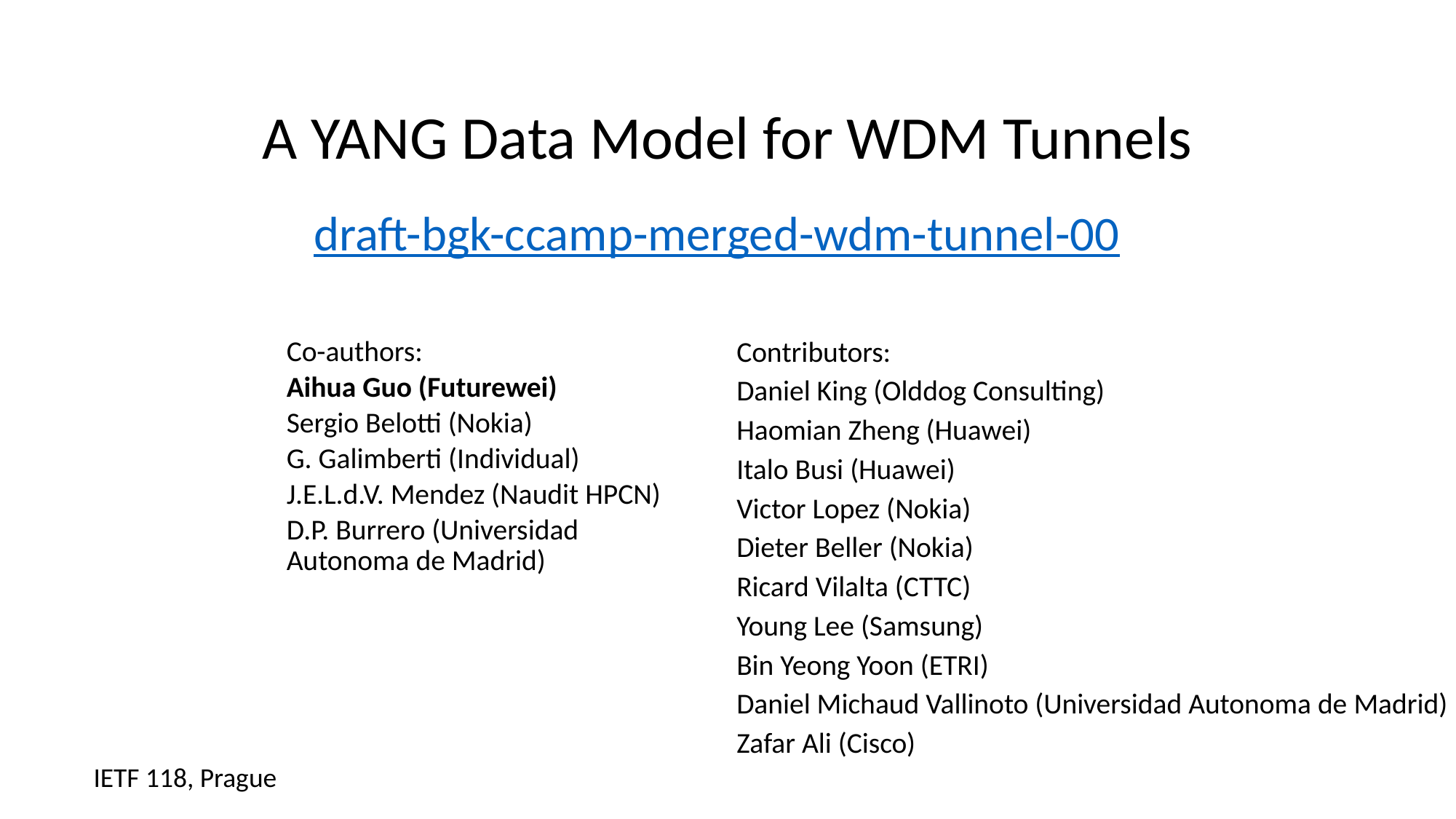

# A YANG Data Model for WDM Tunnels
draft-bgk-ccamp-merged-wdm-tunnel-00
Contributors:
Daniel King (Olddog Consulting)
Haomian Zheng (Huawei)
Italo Busi (Huawei)
Victor Lopez (Nokia)
Dieter Beller (Nokia)
Ricard Vilalta (CTTC)
Young Lee (Samsung)
Bin Yeong Yoon (ETRI)
Daniel Michaud Vallinoto (Universidad Autonoma de Madrid)
Zafar Ali (Cisco)
Co-authors:
Aihua Guo (Futurewei)
Sergio Belotti (Nokia)
G. Galimberti (Individual)
J.E.L.d.V. Mendez (Naudit HPCN)
D.P. Burrero (Universidad Autonoma de Madrid)

IETF 118, Prague